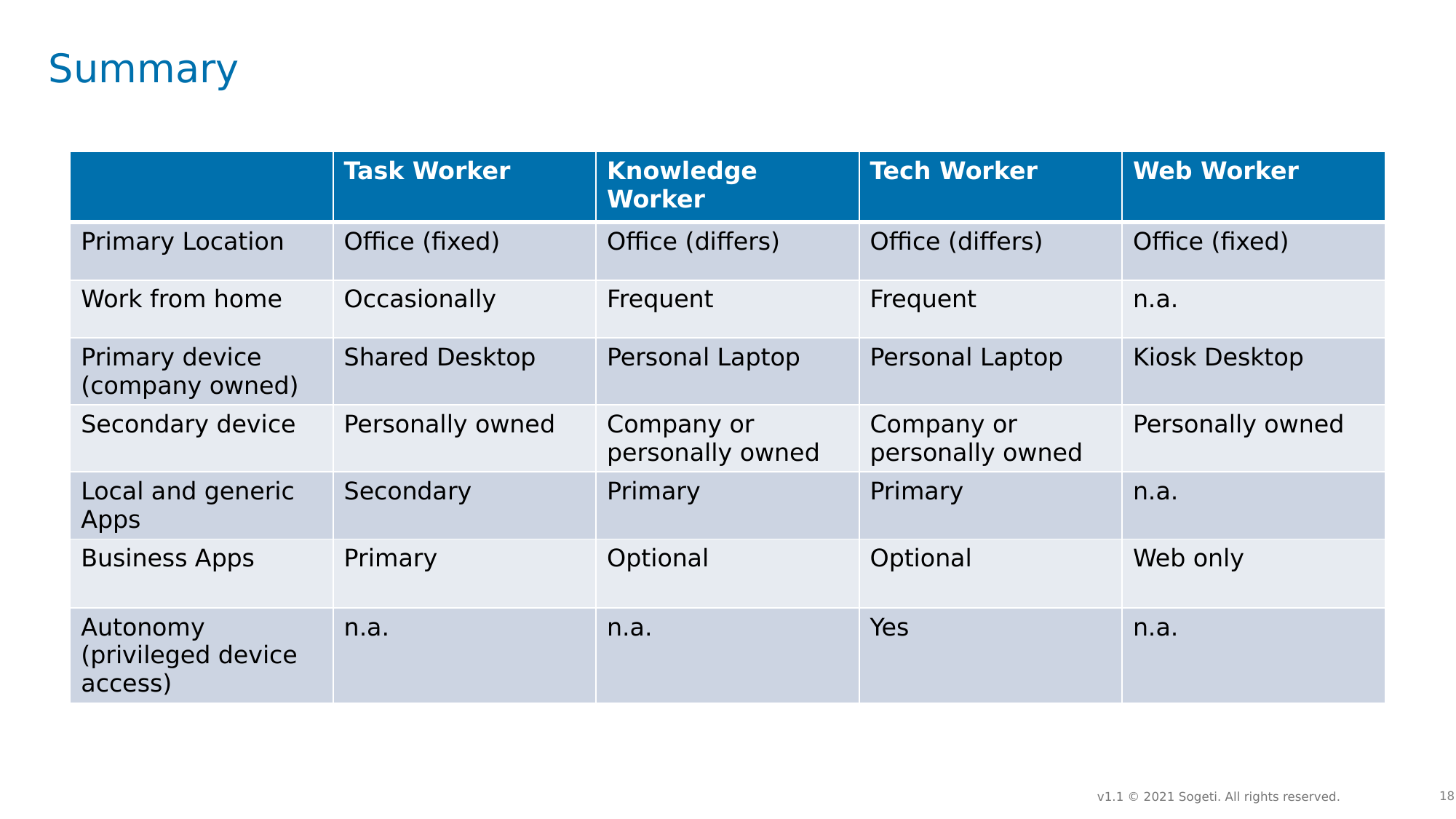

# Summary
|  | Task Worker | Knowledge Worker | Tech Worker | Web Worker |
| --- | --- | --- | --- | --- |
| Primary Location | Office (fixed) | Office (differs) | Office (differs) | Office (fixed) |
| Work from home | Occasionally | Frequent | Frequent | n.a. |
| Primary device (company owned) | Shared Desktop | Personal Laptop | Personal Laptop | Kiosk Desktop |
| Secondary device | Personally owned | Company or personally owned | Company or personally owned | Personally owned |
| Local and generic Apps | Secondary | Primary | Primary | n.a. |
| Business Apps | Primary | Optional | Optional | Web only |
| Autonomy (privileged device access) | n.a. | n.a. | Yes | n.a. |